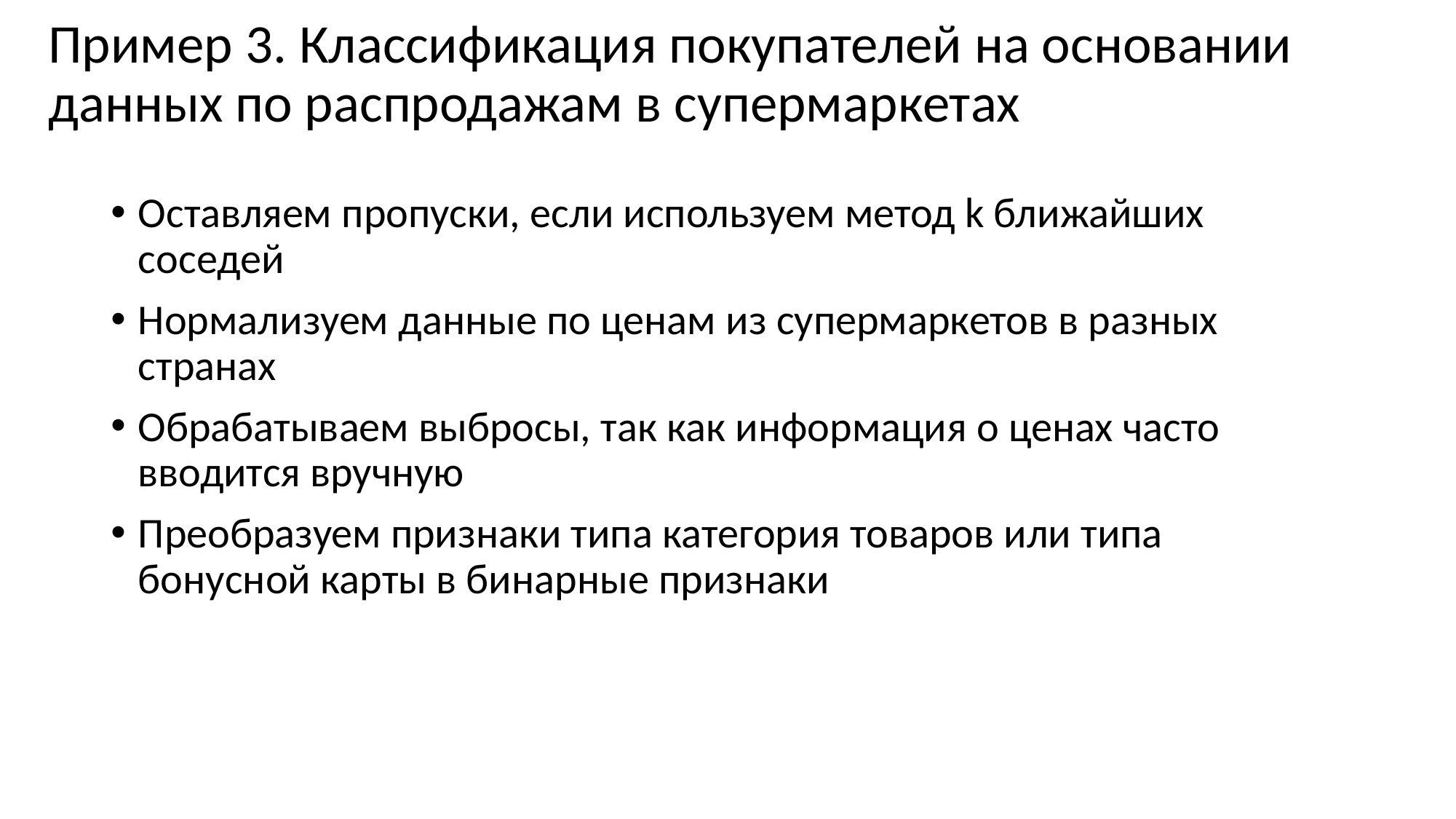

# Пример 3. Классификация покупателей на основании данных по распродажам в супермаркетах
Оставляем пропуски, если используем метод k ближайших соседей
Нормализуем данные по ценам из супермаркетов в разных странах
Обрабатываем выбросы, так как информация о ценах часто вводится вручную
Преобразуем признаки типа категория товаров или типа бонусной карты в бинарные признаки